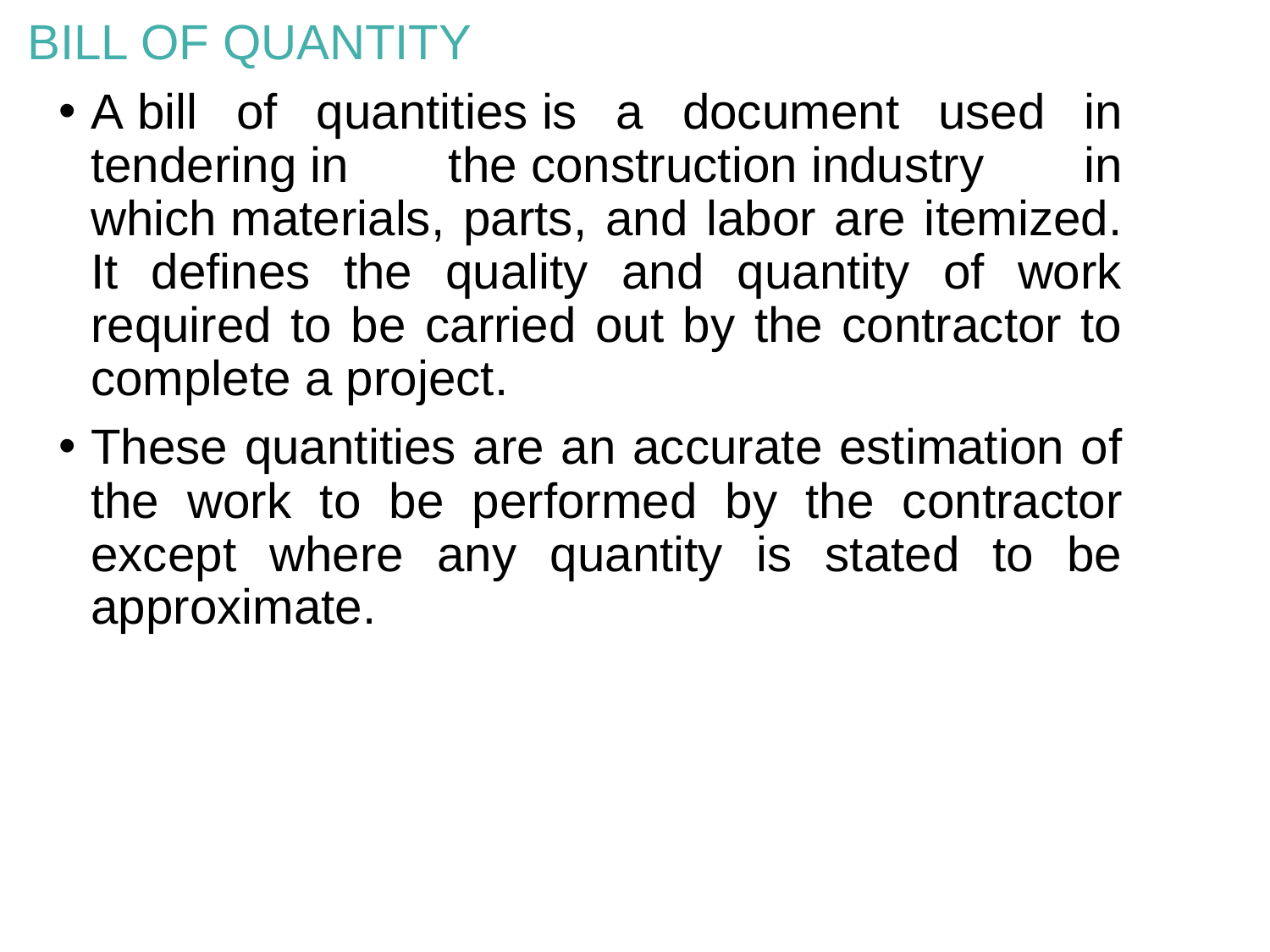

BILL OF QUANTITY
A bill of quantities is a document used in tendering in the construction industry in which materials, parts, and labor are itemized. It defines the quality and quantity of work required to be carried out by the contractor to complete a project.
These quantities are an accurate estimation of the work to be performed by the contractor except where any quantity is stated to be
approximate.